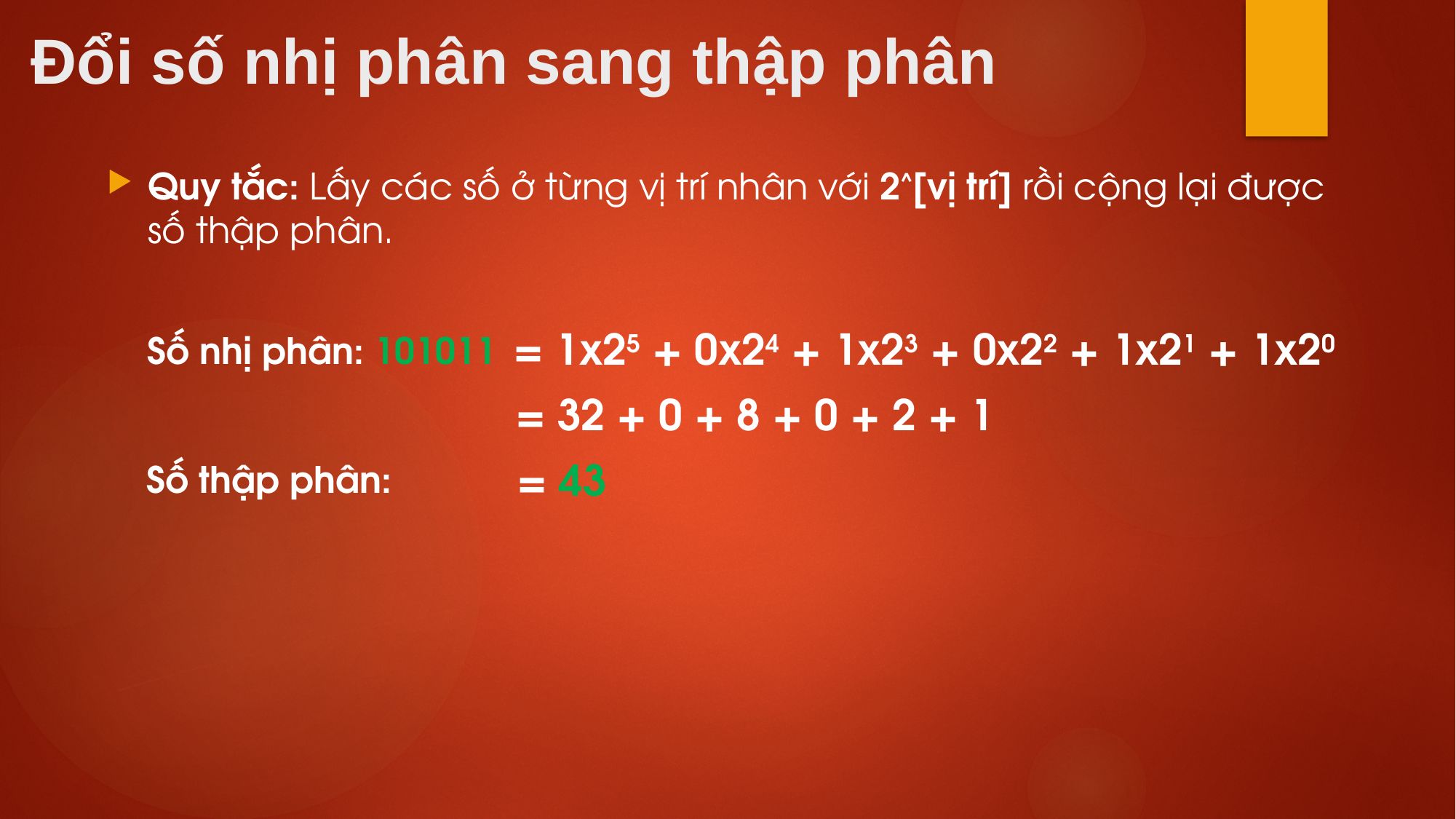

# Đổi số nhị phân sang thập phân
Quy tắc: Lấy các số ở từng vị trí nhân với 2^[vị trí] rồi cộng lại được số thập phân.

= 1x25 + 0x24 + 1x23 + 0x22 + 1x21 + 1x20
Số nhị phân: 101011
= 32 + 0 + 8 + 0 + 2 + 1
= 43
Số thập phân: